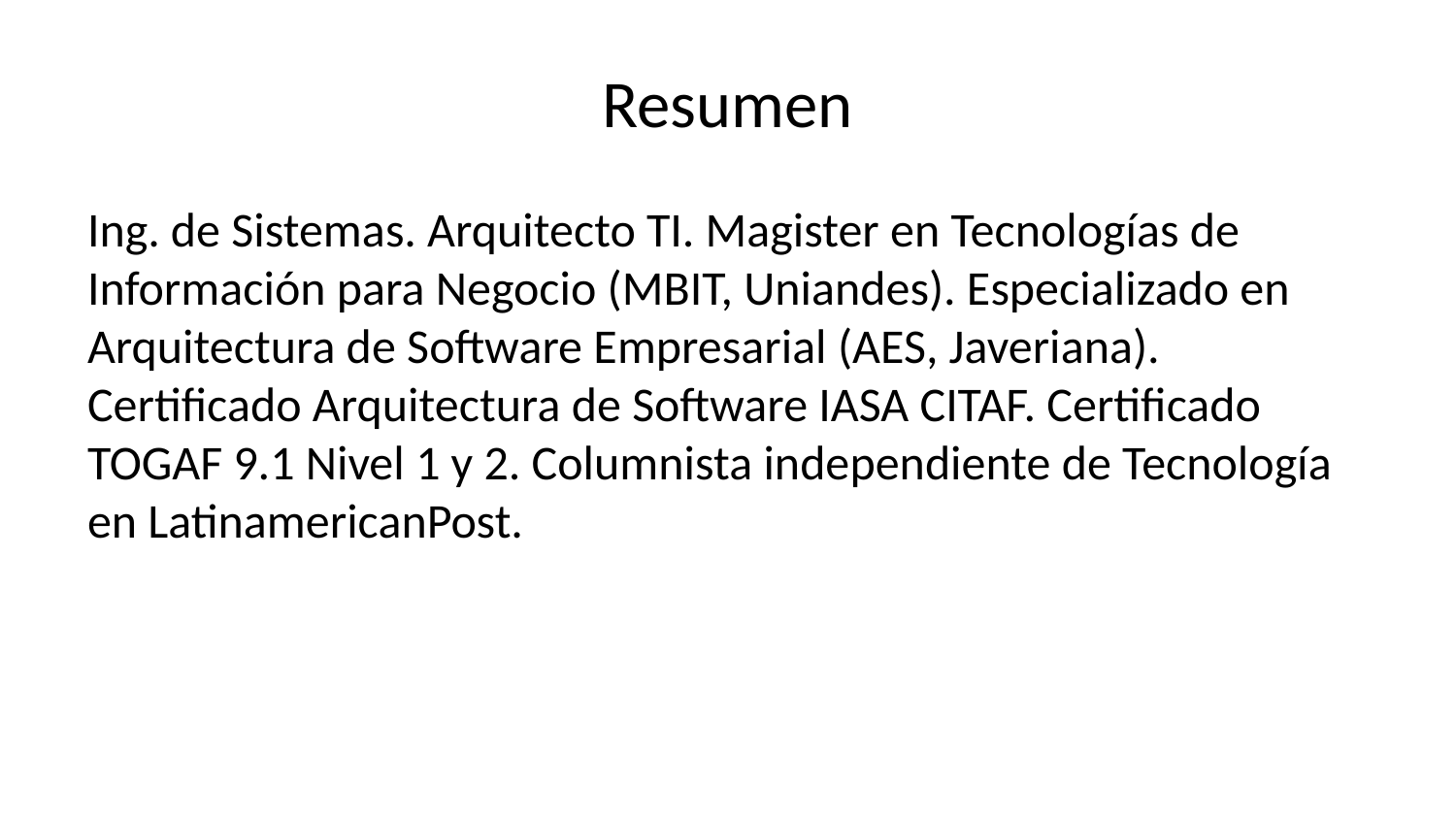

# Resumen
Ing. de Sistemas. Arquitecto TI. Magister en Tecnologías de Información para Negocio (MBIT, Uniandes). Especializado en Arquitectura de Software Empresarial (AES, Javeriana). Certificado Arquitectura de Software IASA CITAF. Certificado TOGAF 9.1 Nivel 1 y 2. Columnista independiente de Tecnología en LatinamericanPost.